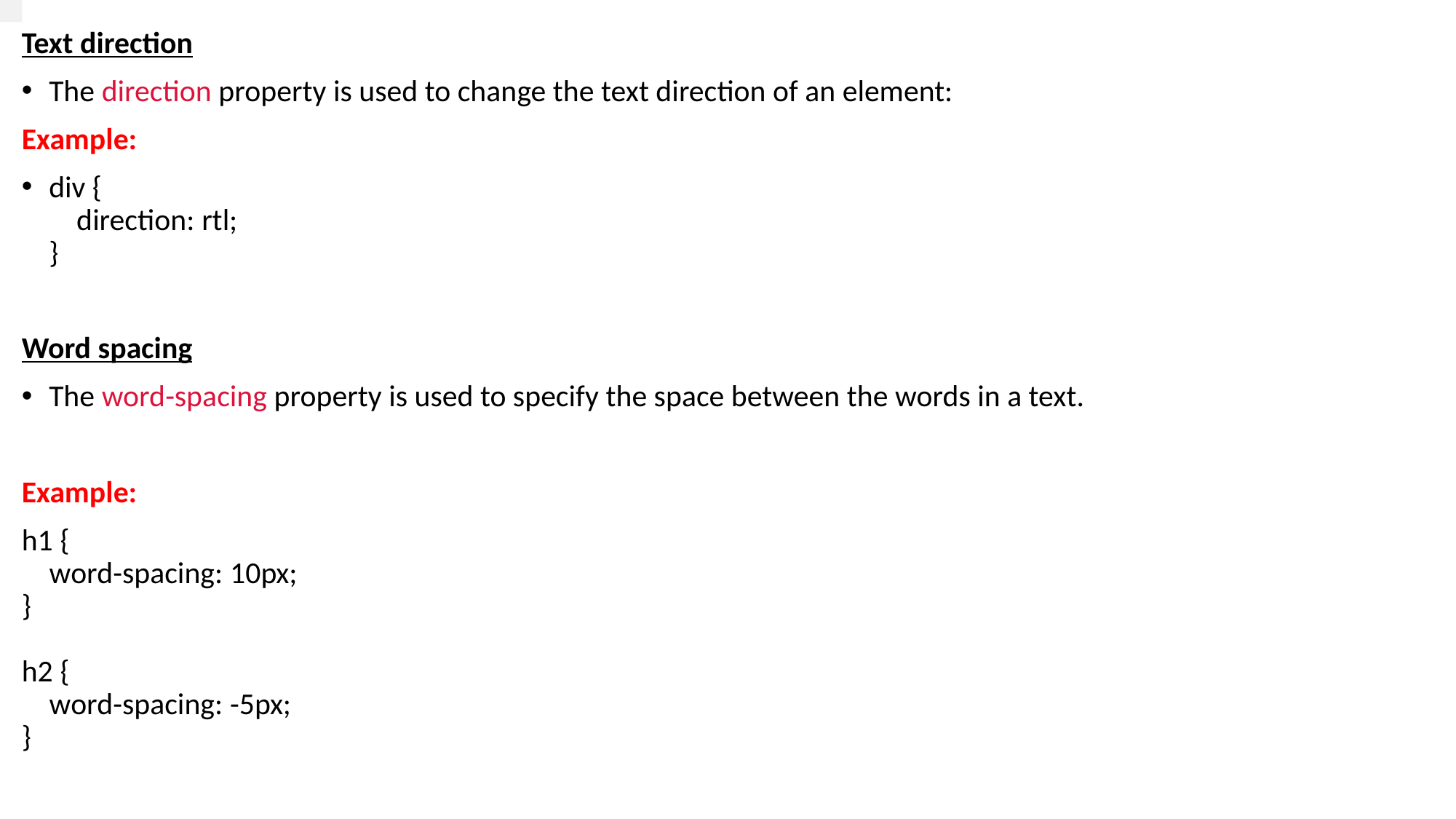

Text direction
The direction property is used to change the text direction of an element:
Example:
div {
    direction: rtl;
}

Word spacing
The word-spacing property is used to specify the space between the words in a text.

Example:
h1 {
    word-spacing: 10px;
}
h2 {
    word-spacing: -5px;
}